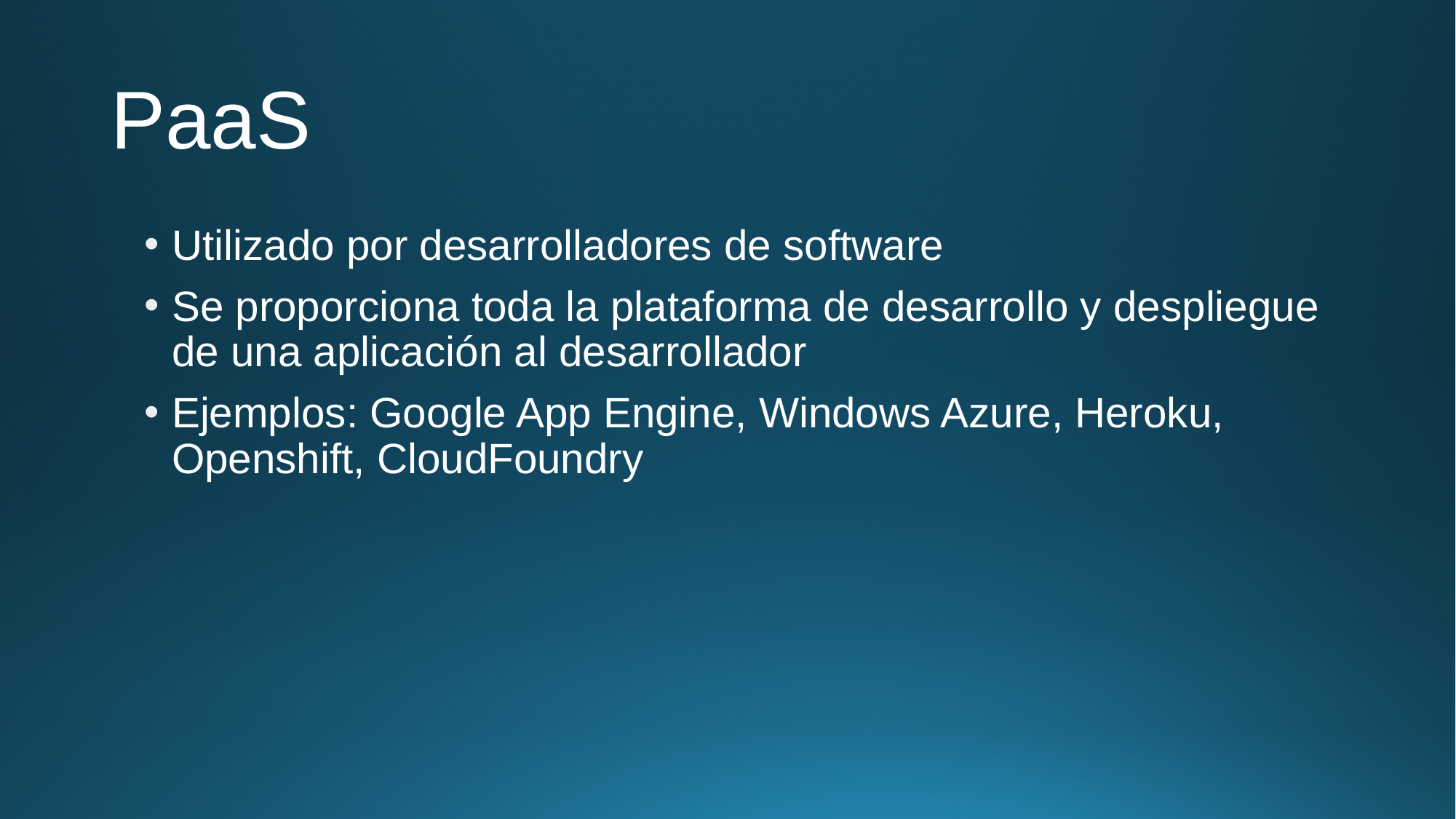

# PaaS
Utilizado por desarrolladores de software
Se proporciona toda la plataforma de desarrollo y despliegue de una aplicación al desarrollador
Ejemplos: Google App Engine, Windows Azure, Heroku, Openshift, CloudFoundry